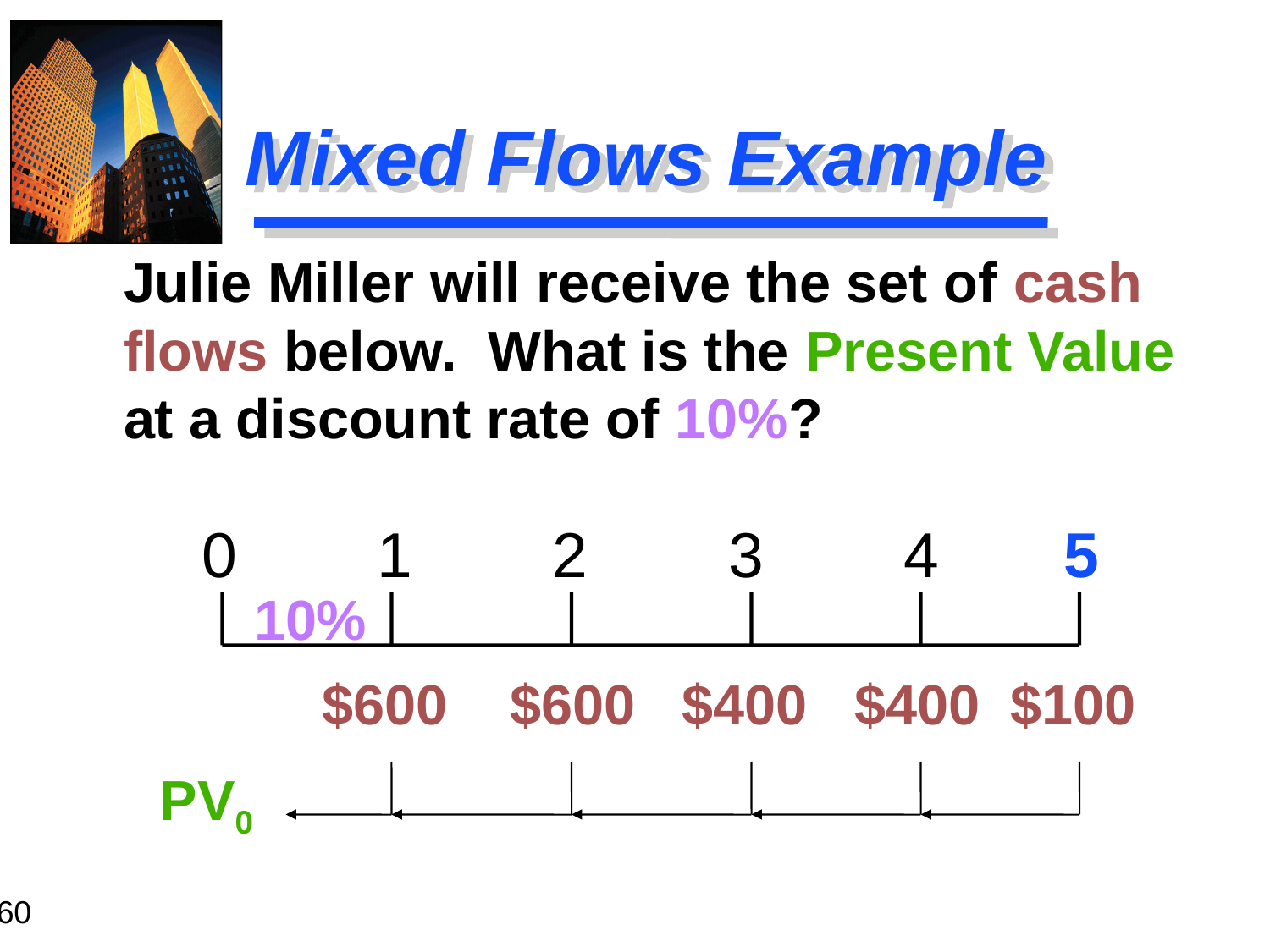

# Mixed Flows Example

	Julie Miller will receive the set of cash flows below.  What is the Present Value at a discount rate of 10%?

  0        1        2        3        4       5
10%

 $600    $600   $400   $400  $100
PV0